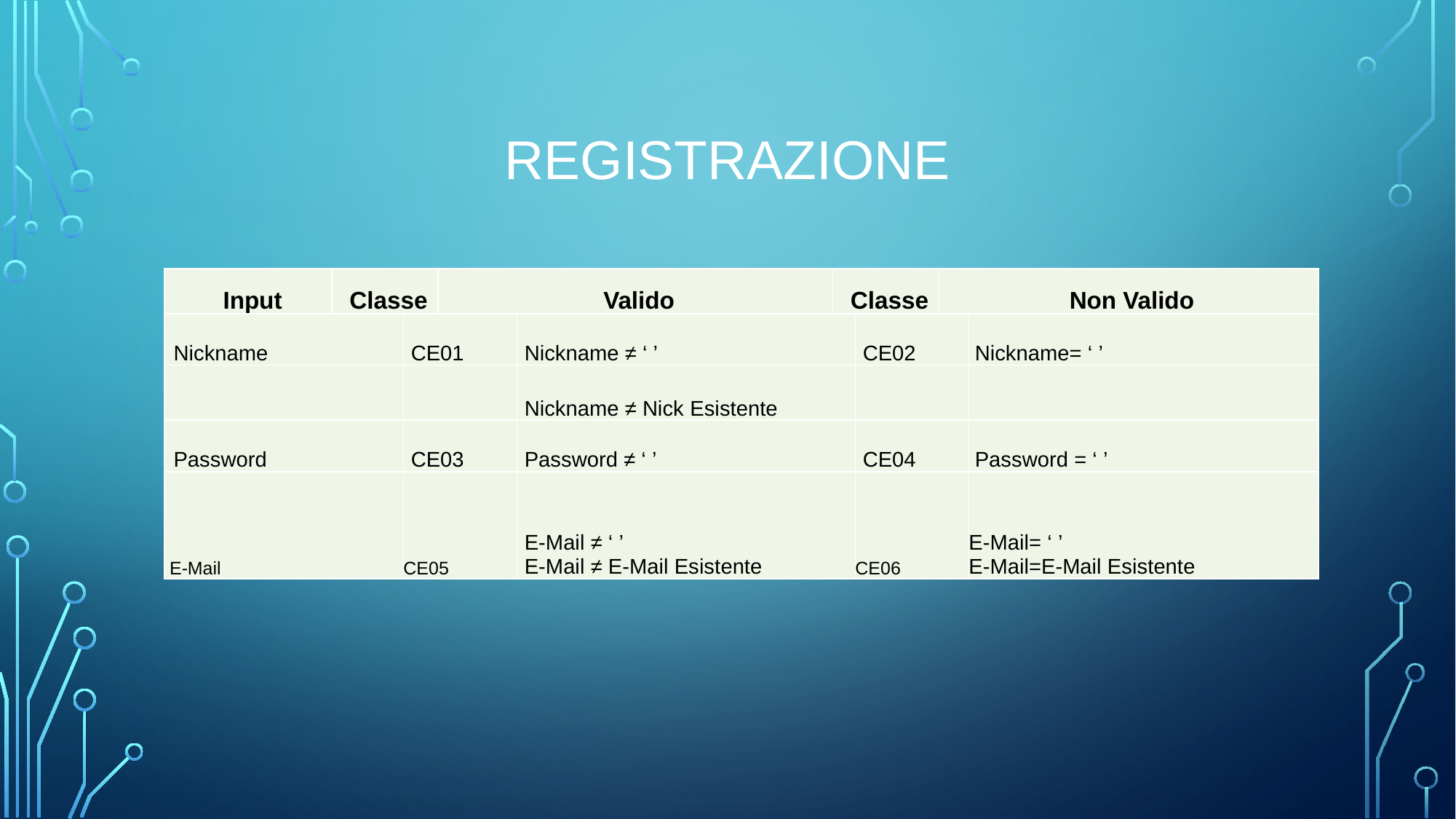

# Registrazione
| Input | Classe | Valido | Classe | Non Valido |
| --- | --- | --- | --- | --- |
| Nickname | CE01 | Nickname ≠ ‘ ’ | CE02 | Nickname= ‘ ’ |
| --- | --- | --- | --- | --- |
|  |  | Nickname ≠ Nick Esistente |  |  |
| Password | CE03 | Password ≠ ‘ ’ | CE04 | Password = ‘ ’ |
| E-Mail | CE05 | E-Mail ≠ ‘ ’ E-Mail ≠ E-Mail Esistente | CE06 | E-Mail= ‘ ’ E-Mail=E-Mail Esistente |